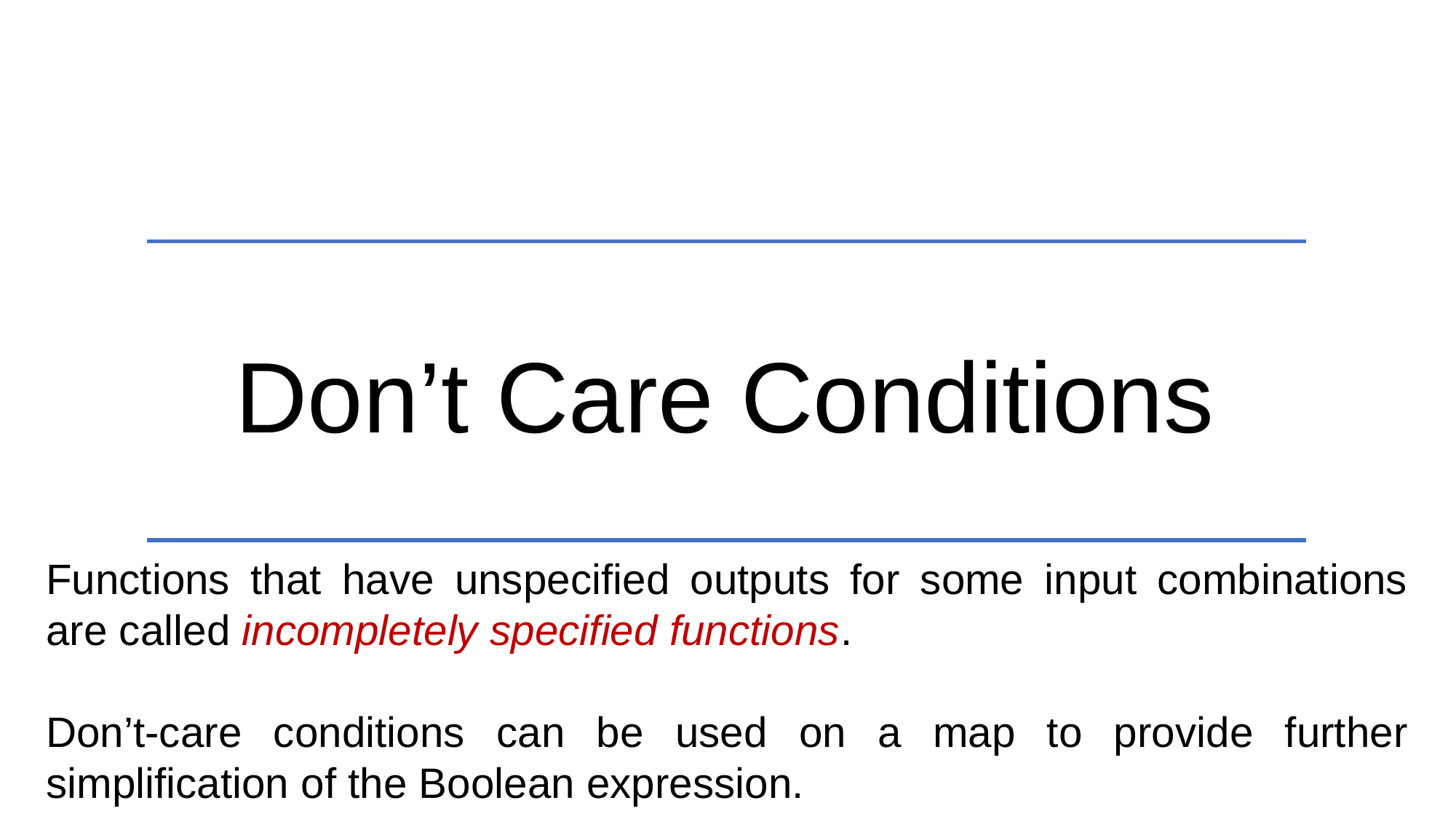

Don’t Care Conditions
Functions that have unspecified outputs for some input combinations are called incompletely specified functions.

Don’t-care conditions can be used on a map to provide further simplification of the Boolean expression.